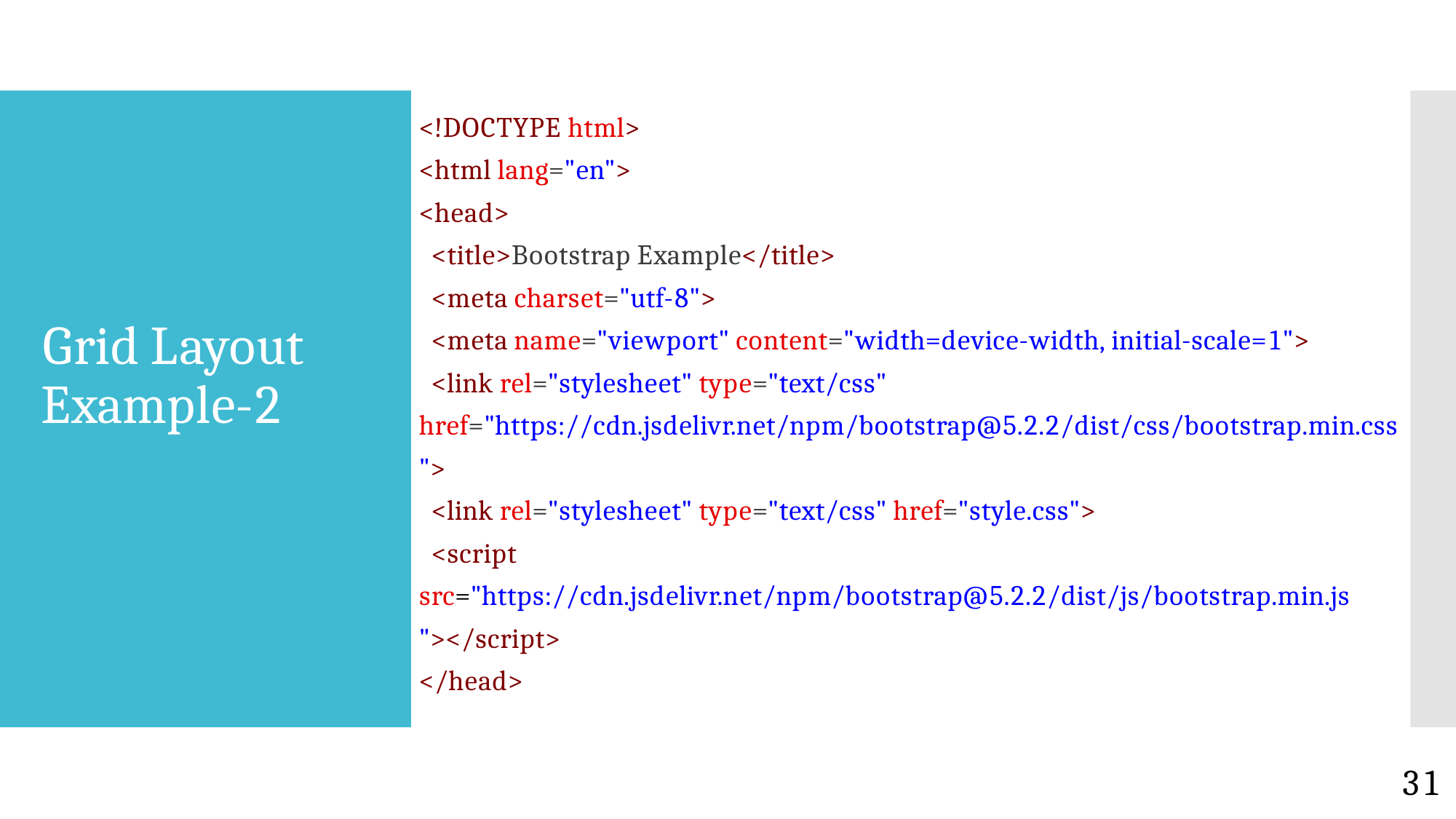

<!DOCTYPE html>
<html lang="en">
<head>
  <title>Bootstrap Example</title>
  <meta charset="utf-8">
  <meta name="viewport" content="width=device-width, initial-scale=1">
  <link rel="stylesheet" type="text/css" href="https://cdn.jsdelivr.net/npm/bootstrap@5.2.2/dist/css/bootstrap.min.css
">
  <link rel="stylesheet" type="text/css" href="style.css">
  <script src="https://cdn.jsdelivr.net/npm/bootstrap@5.2.2/dist/js/bootstrap.min.js
"></script>
</head>

# Grid Layout Example-2
31